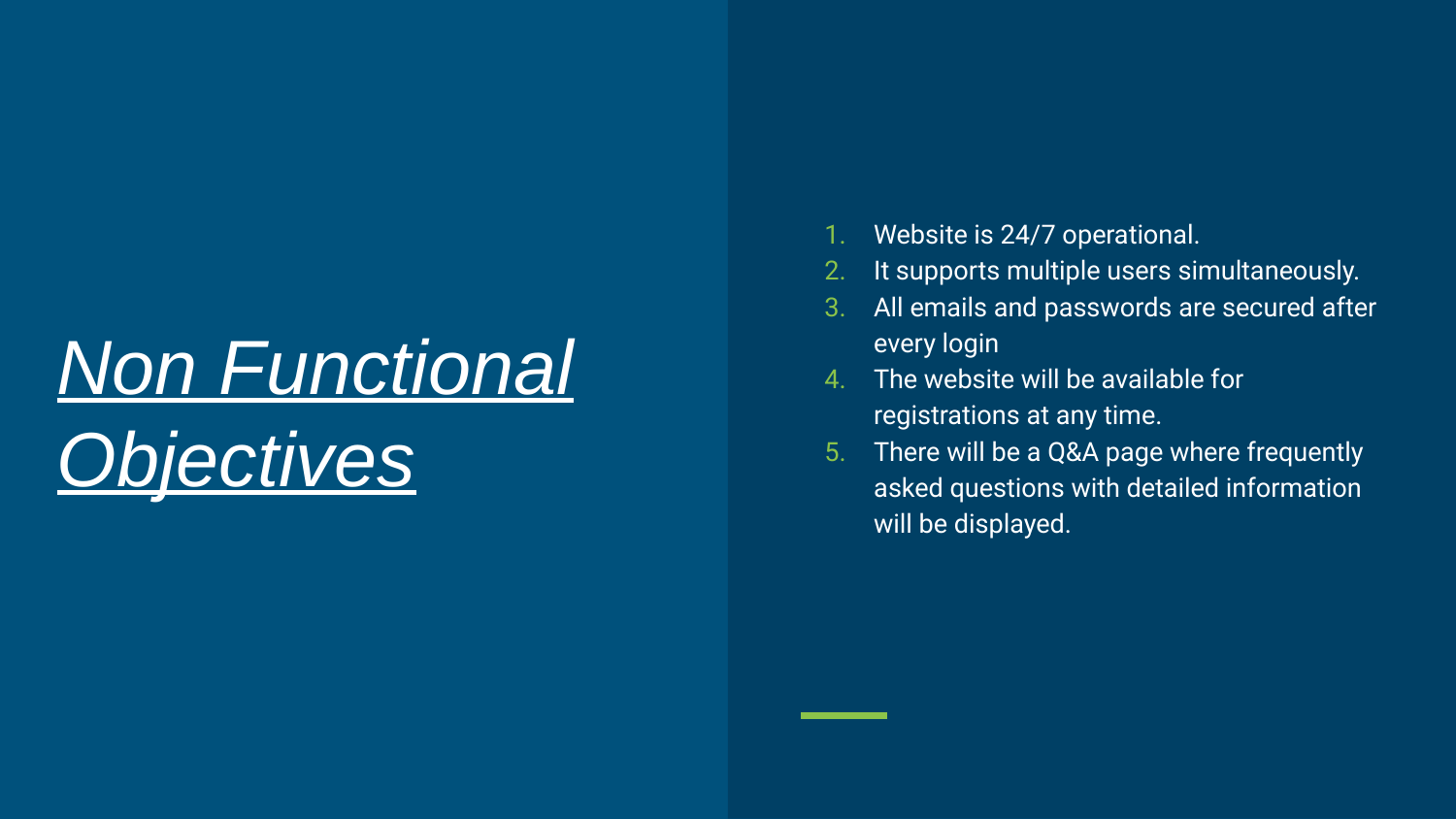

Website is 24/7 operational.
It supports multiple users simultaneously.
All emails and passwords are secured after every login
The website will be available for registrations at any time.
There will be a Q&A page where frequently asked questions with detailed information will be displayed.

# Non Functional Objectives